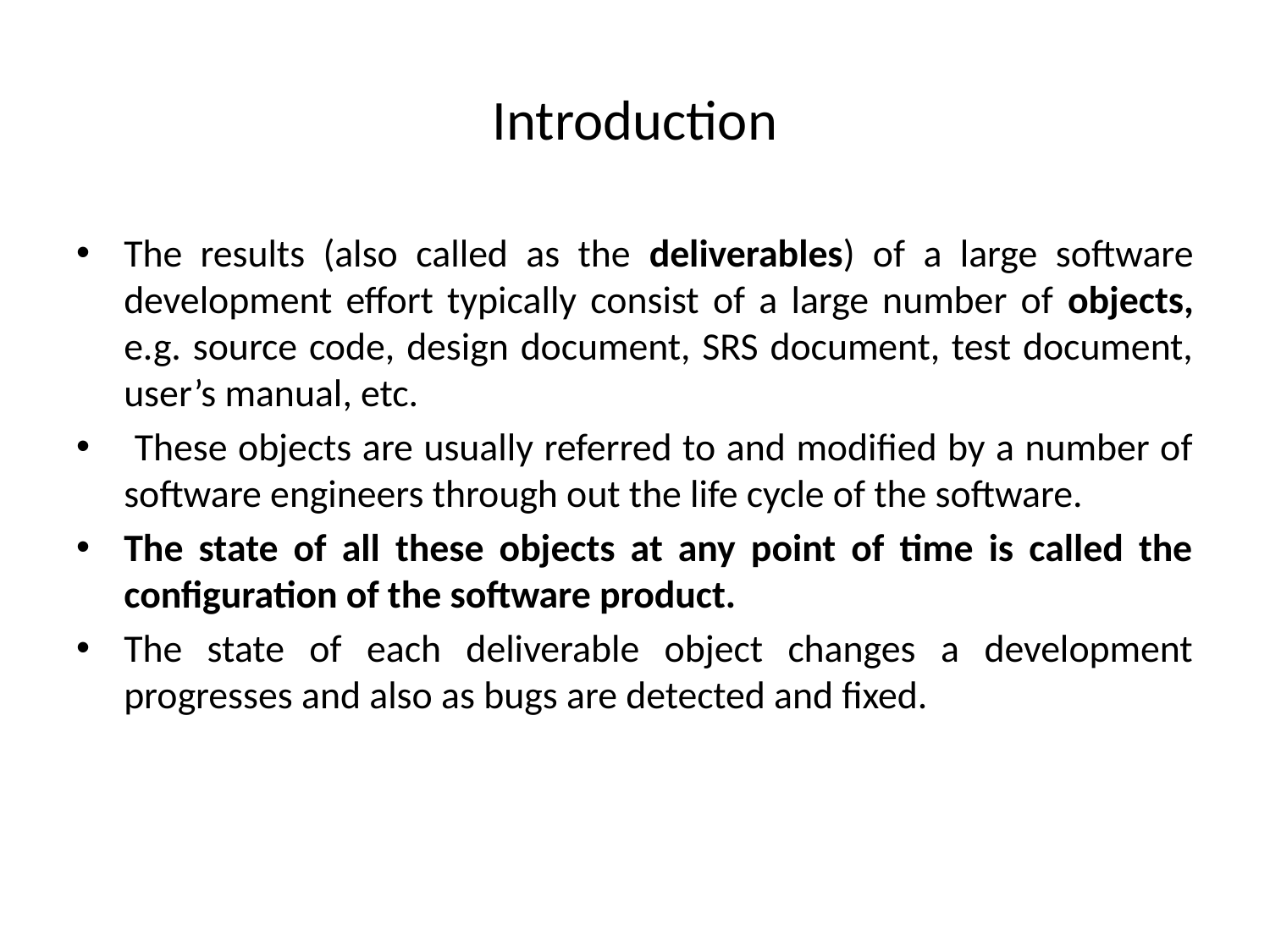

# Introduction
The results (also called as the deliverables) of a large software development effort typically consist of a large number of objects, e.g. source code, design document, SRS document, test document, user’s manual, etc.
 These objects are usually referred to and modified by a number of software engineers through out the life cycle of the software.
The state of all these objects at any point of time is called the configuration of the software product.
The state of each deliverable object changes a development progresses and also as bugs are detected and fixed.